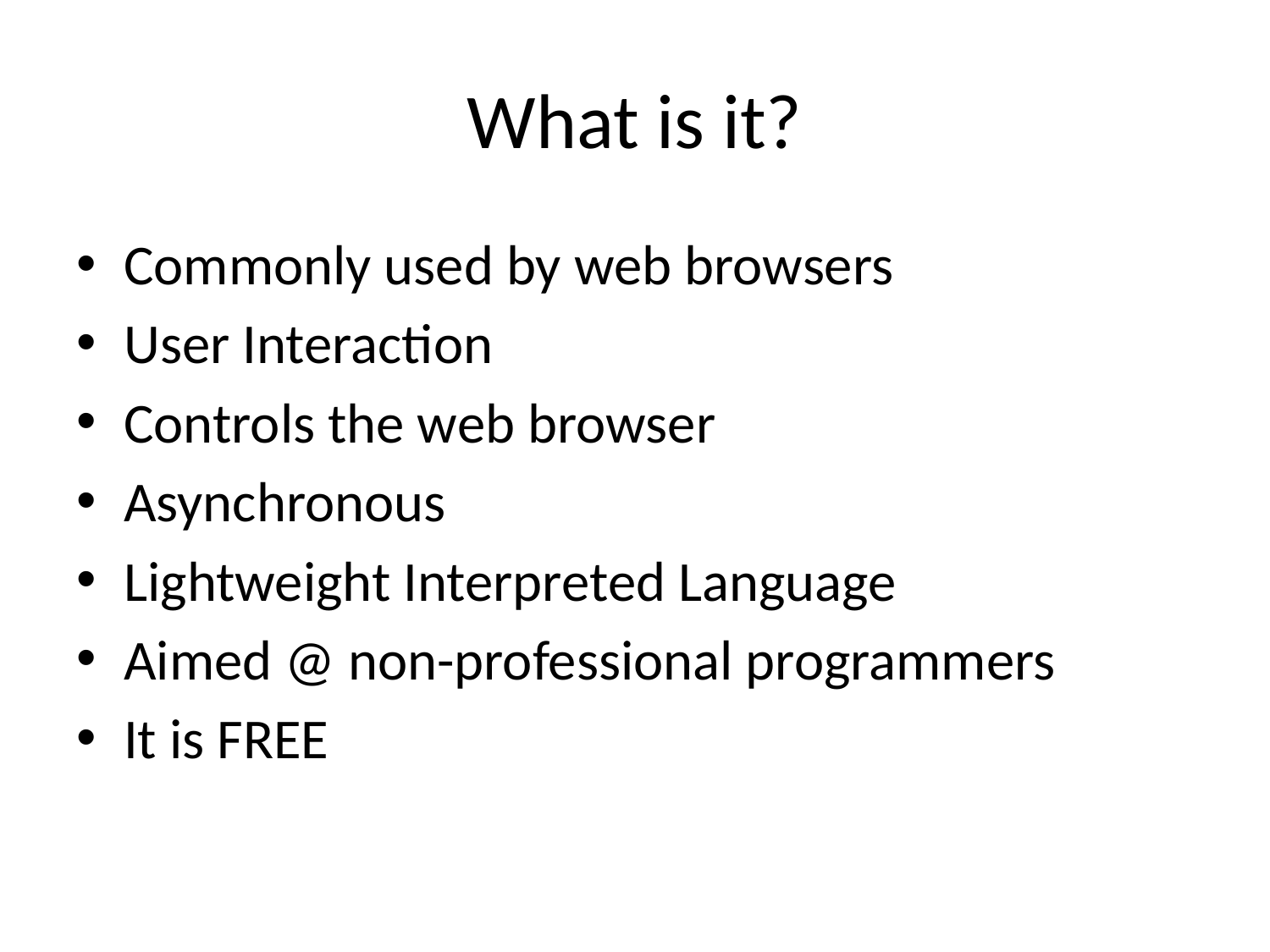

# What is it?
Commonly used by web browsers
User Interaction
Controls the web browser
Asynchronous
Lightweight Interpreted Language
Aimed @ non-professional programmers
It is FREE